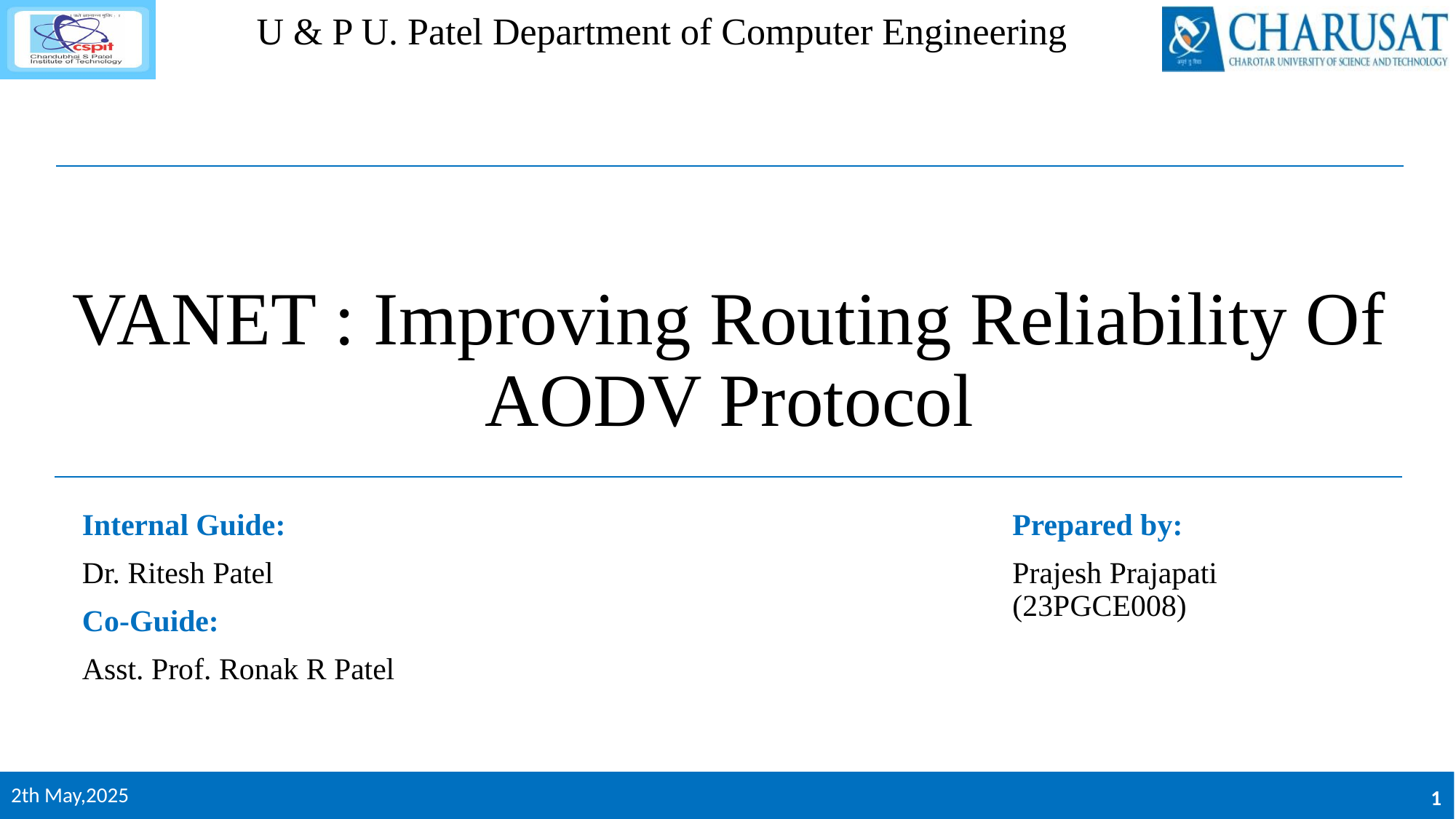

# VANET : Improving Routing Reliability Of AODV Protocol
Internal Guide:
Dr. Ritesh Patel
Co-Guide:
Asst. Prof. Ronak R Patel
Prepared by:
Prajesh Prajapati (23PGCE008)

2th May,2025
1